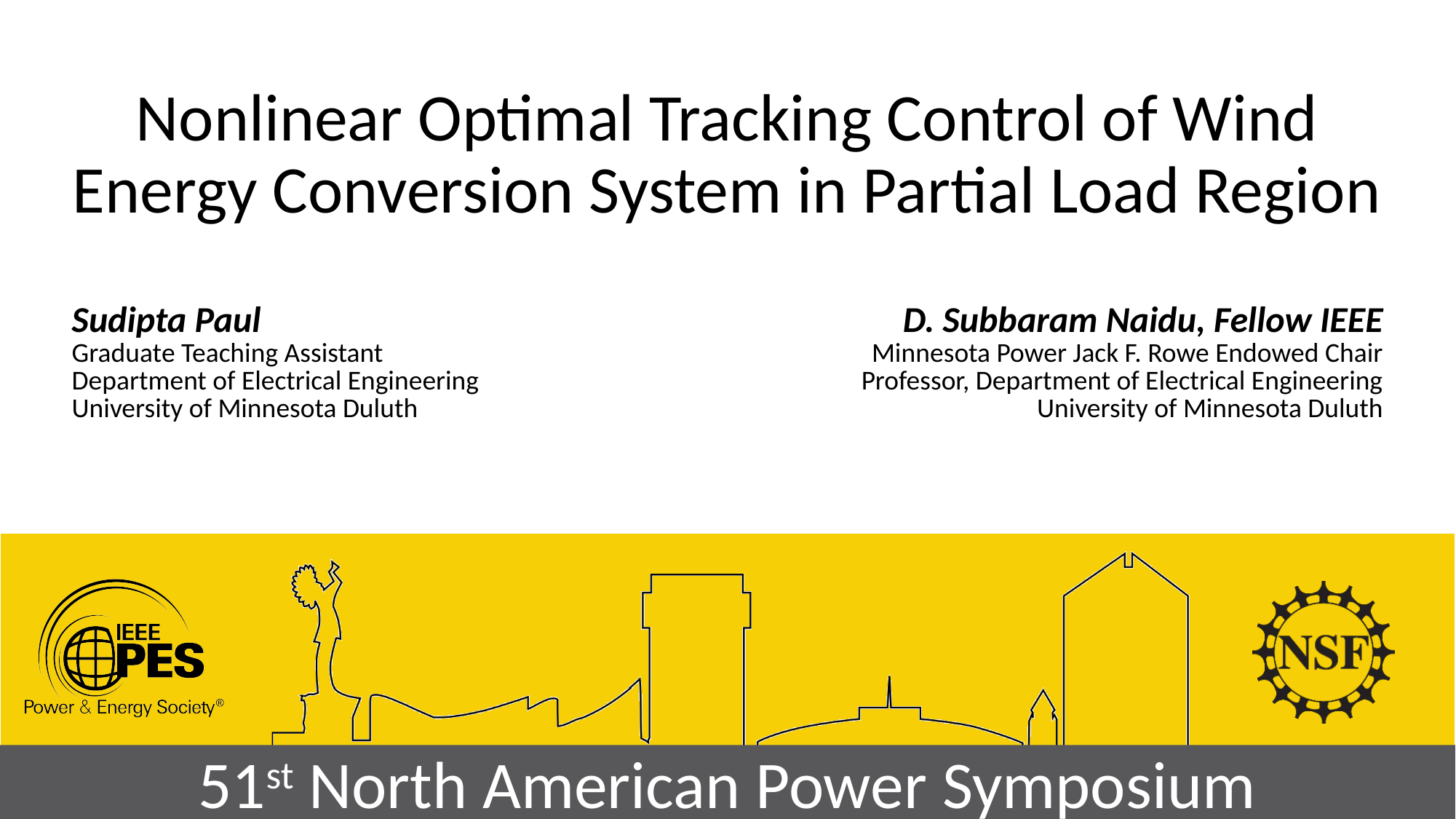

# Nonlinear Optimal Tracking Control of Wind Energy Conversion System in Partial Load Region
| Sudipta Paul Graduate Teaching Assistant Department of Electrical Engineering University of Minnesota Duluth | D. Subbaram Naidu, Fellow IEEE Minnesota Power Jack F. Rowe Endowed Chair Professor, Department of Electrical Engineering University of Minnesota Duluth |
| --- | --- |